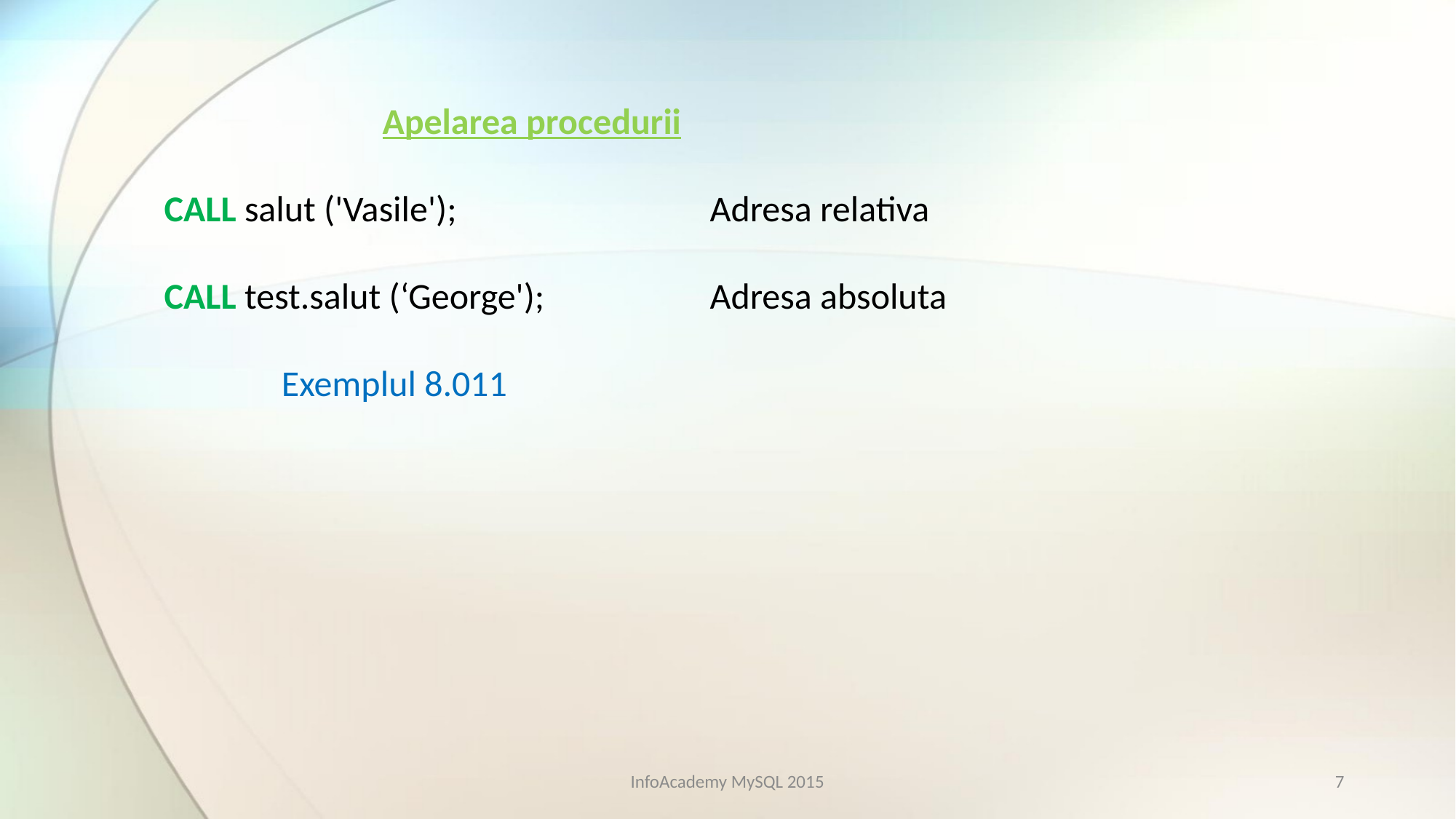

Apelarea procedurii

CALL salut ('Vasile');			Adresa relativa

CALL test.salut (‘George');		Adresa absoluta

	 Exemplul 8.011
InfoAcademy MySQL 2015
7